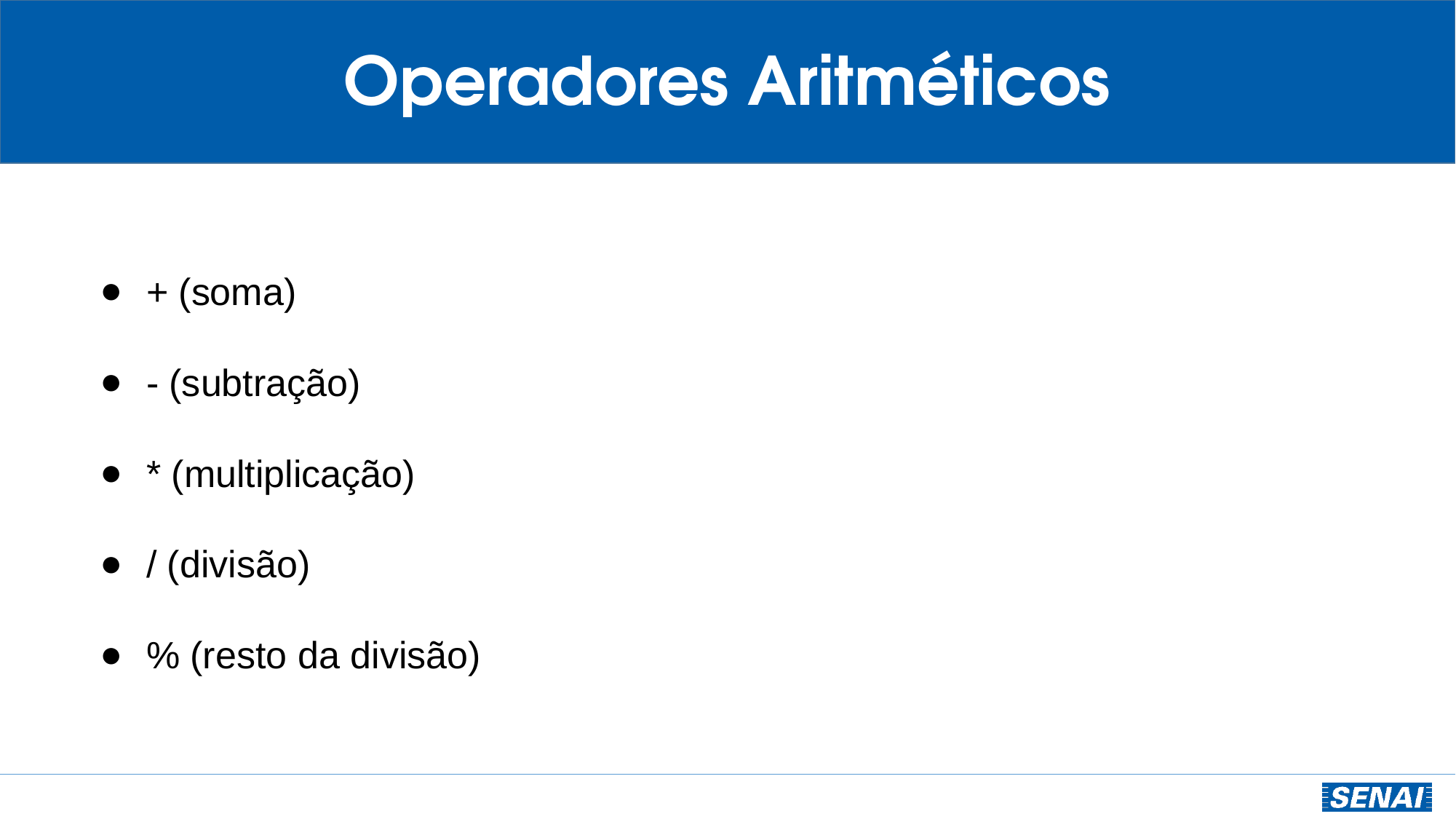

Operadores Aritméticos
+ (soma)

- (subtração)

* (multiplicação)

/ (divisão)

% (resto da divisão)